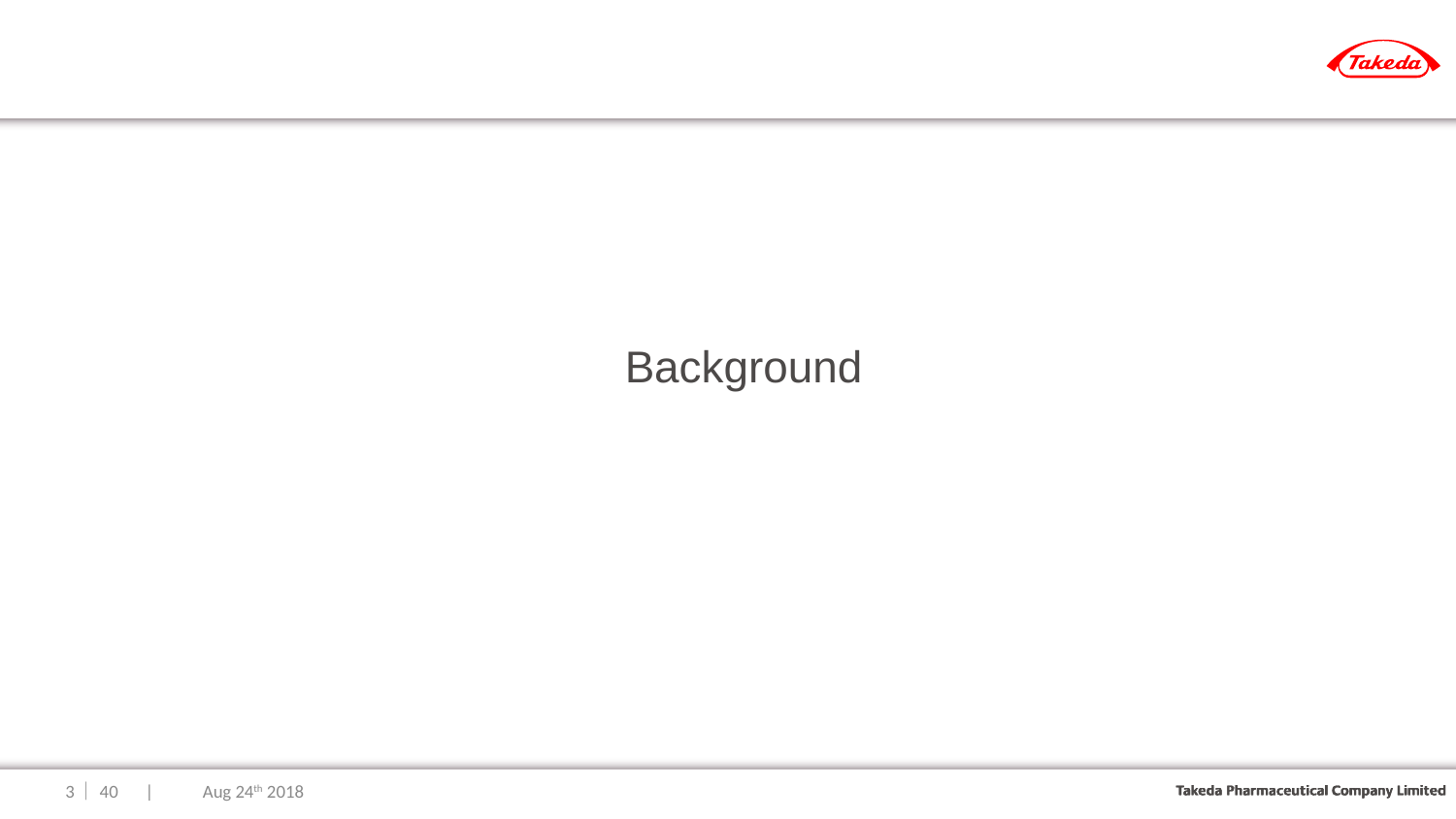

# Background
3
｜40　|　　 Aug 24th 2018